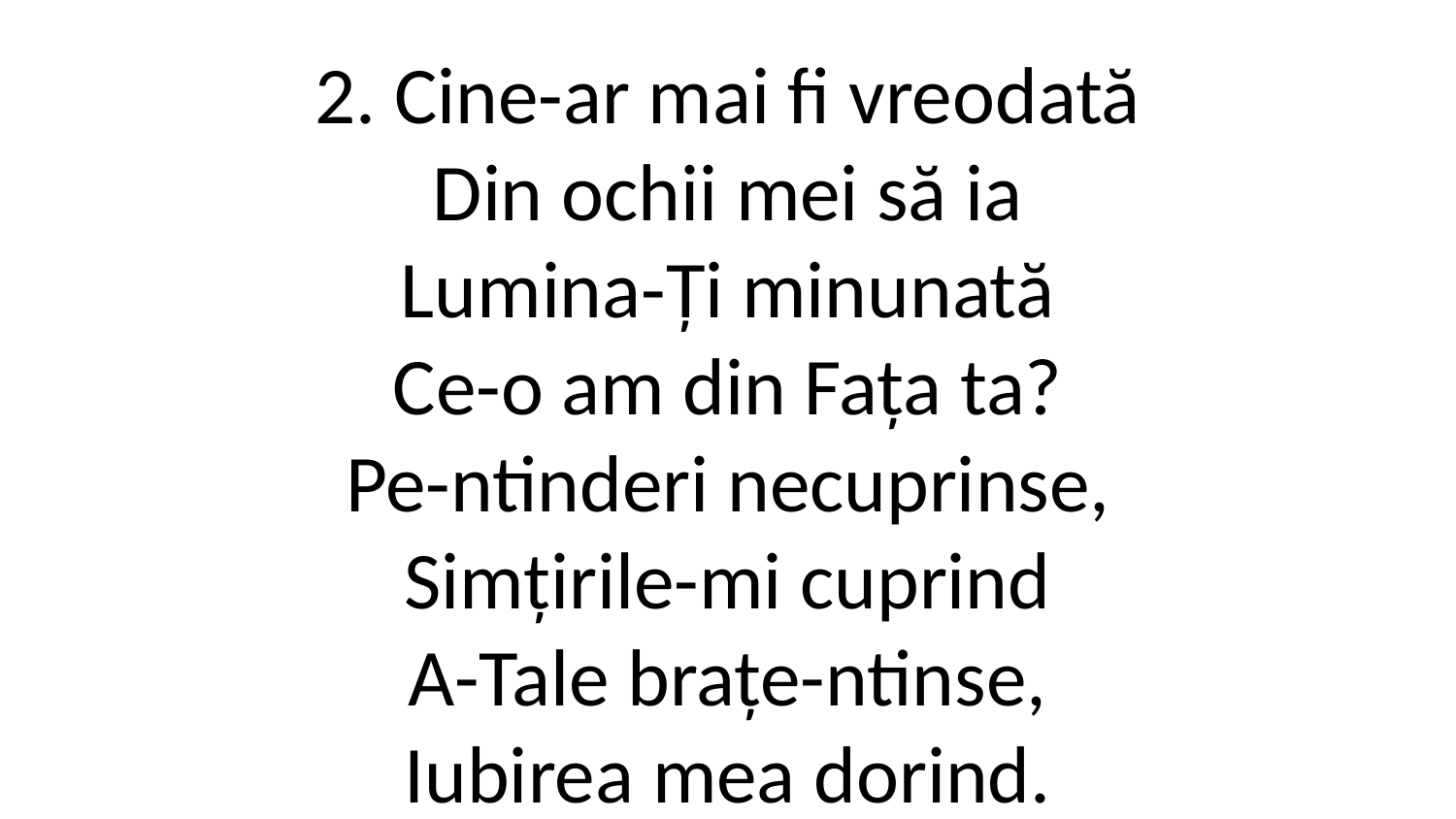

2. Cine-ar mai fi vreodată
Din ochii mei să ia
Lumina-Ți minunată
Ce-o am din Fața ta?
Pe-ntinderi necuprinse,
Simțirile-mi cuprind
A-Tale brațe-ntinse,
Iubirea mea dorind.